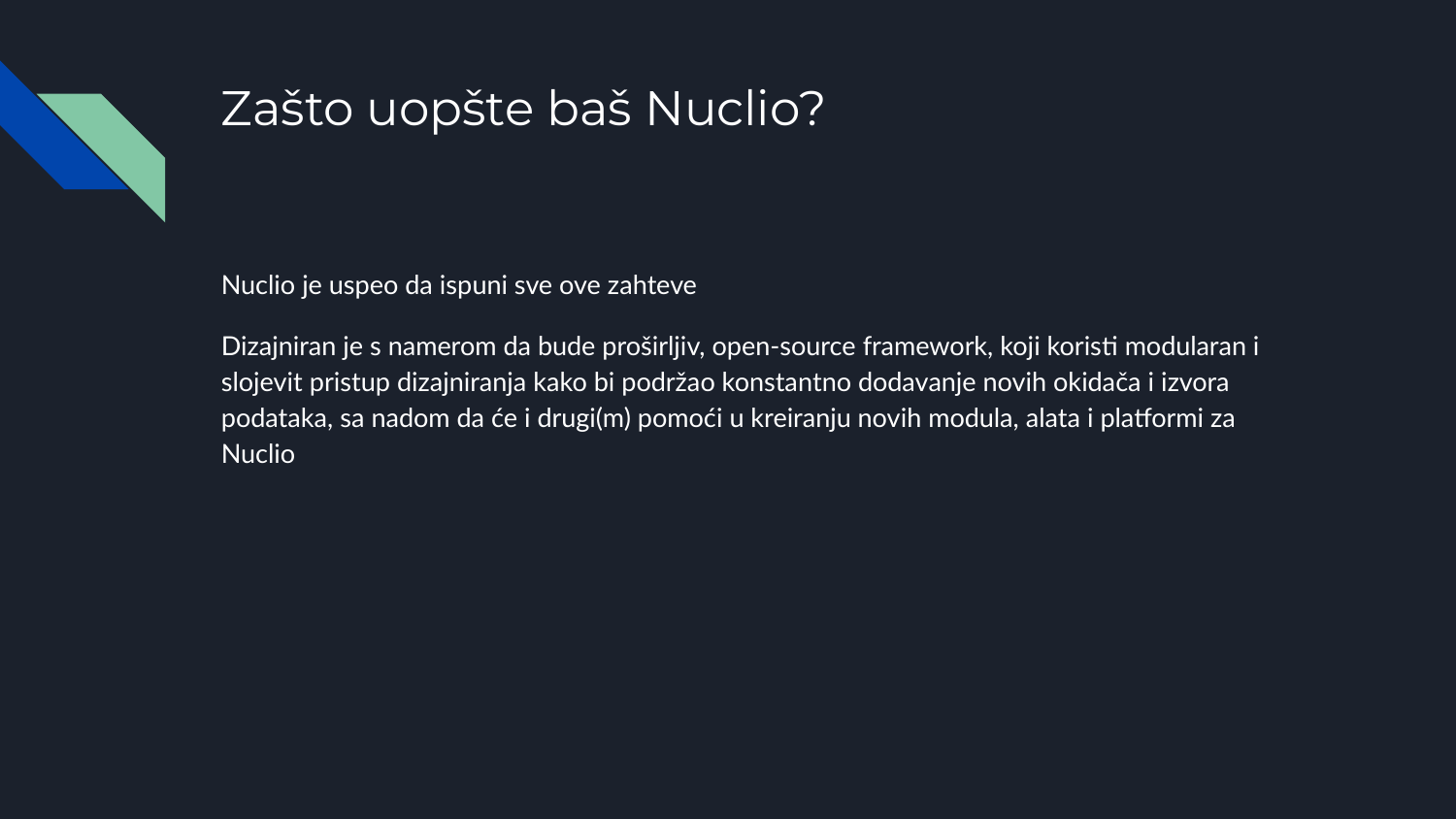

# Zašto uopšte baš Nuclio?
Nuclio je uspeo da ispuni sve ove zahteve
Dizajniran je s namerom da bude proširljiv, open-source framework, koji koristi modularan i slojevit pristup dizajniranja kako bi podržao konstantno dodavanje novih okidača i izvora podataka, sa nadom da će i drugi(m) pomoći u kreiranju novih modula, alata i platformi za Nuclio